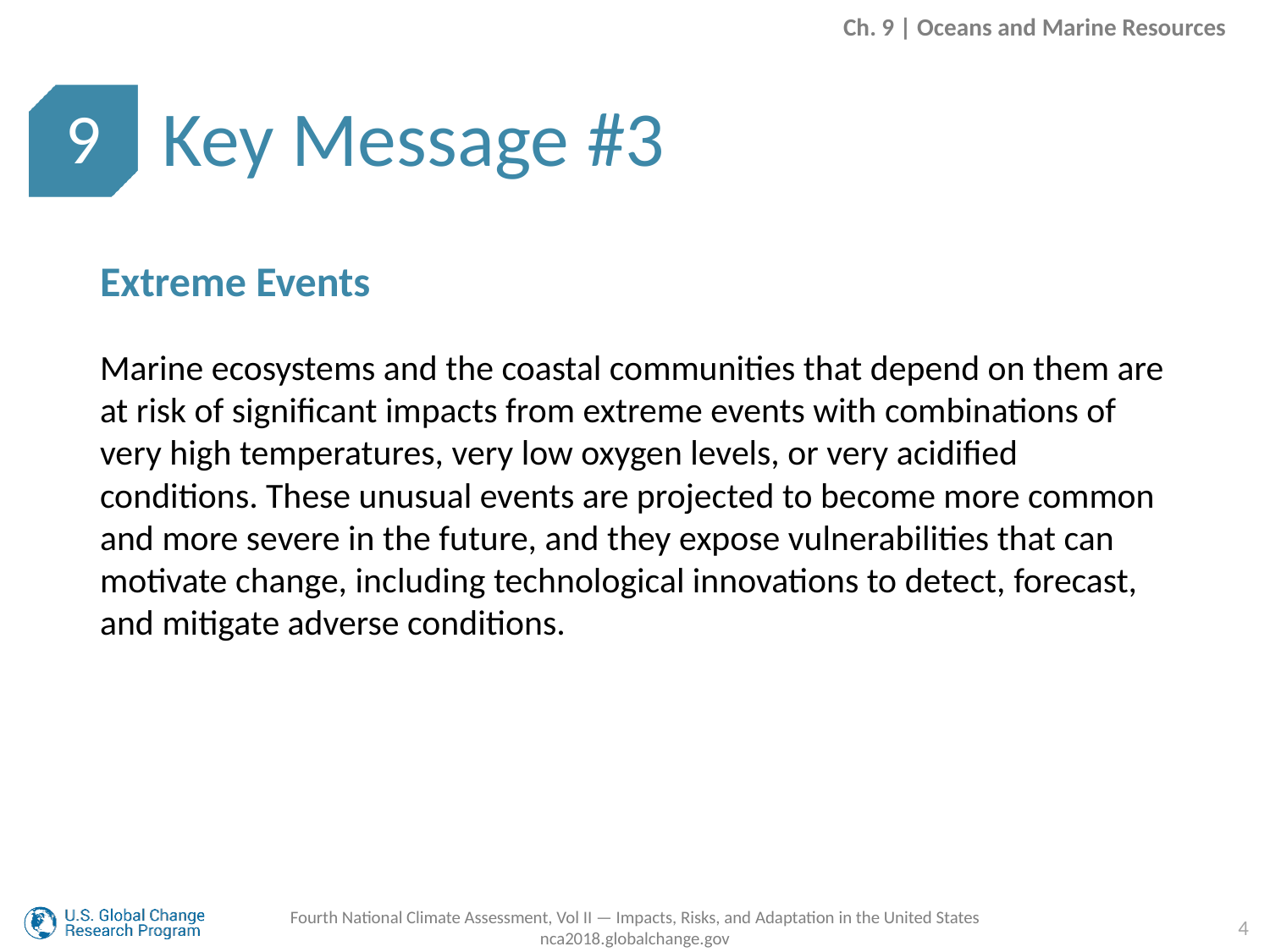

Ch. 9 | Oceans and Marine Resources
Key Message #3
9
Extreme Events
Marine ecosystems and the coastal communities that depend on them are at risk of significant impacts from extreme events with combinations of very high temperatures, very low oxygen levels, or very acidified conditions. These unusual events are projected to become more common and more severe in the future, and they expose vulnerabilities that can motivate change, including technological innovations to detect, forecast, and mitigate adverse conditions.